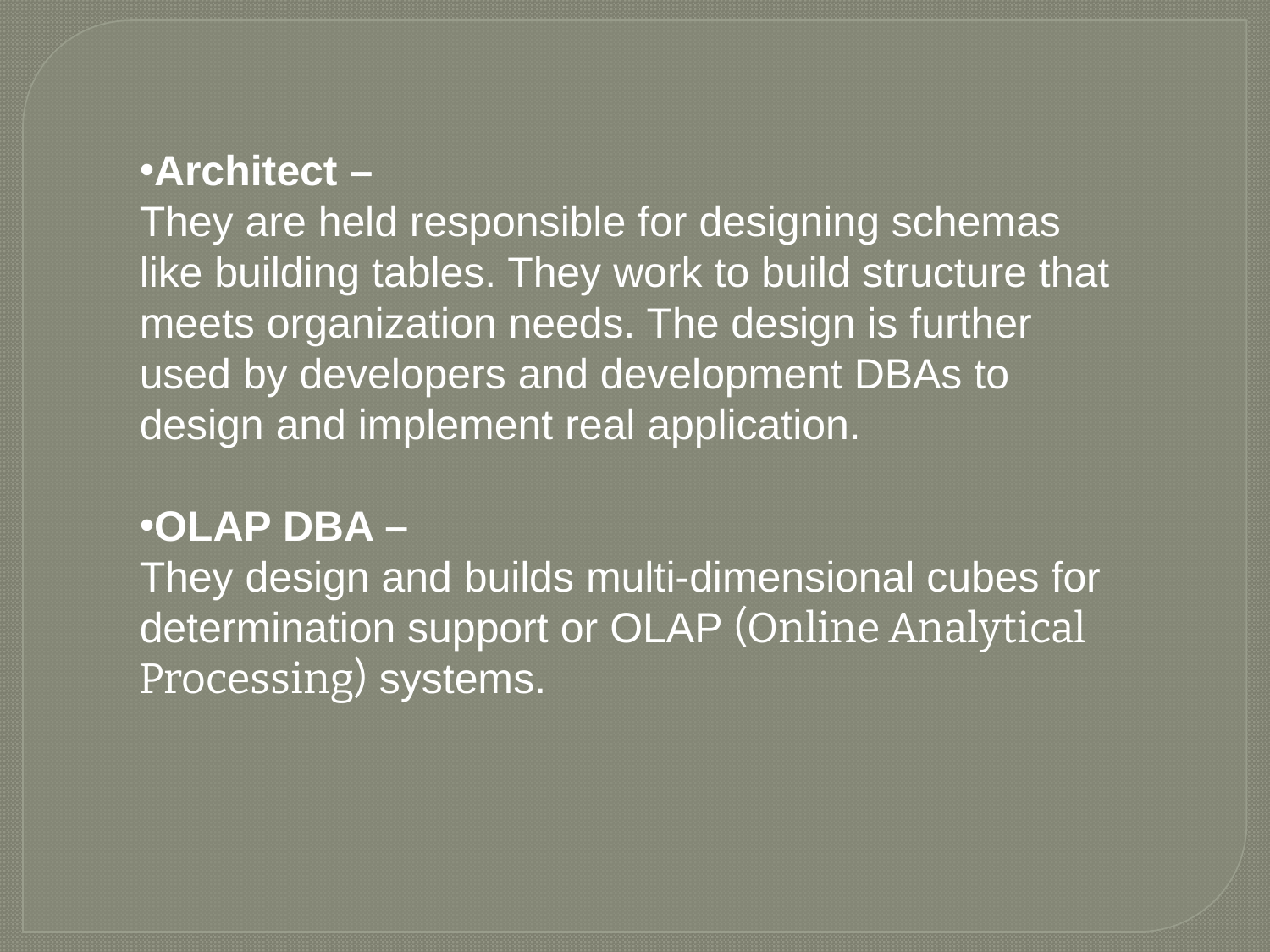

Architect –
They are held responsible for designing schemas like building tables. They work to build structure that meets organization needs. The design is further used by developers and development DBAs to design and implement real application.

OLAP DBA –
They design and builds multi-dimensional cubes for determination support or OLAP (Online Analytical Processing) systems.